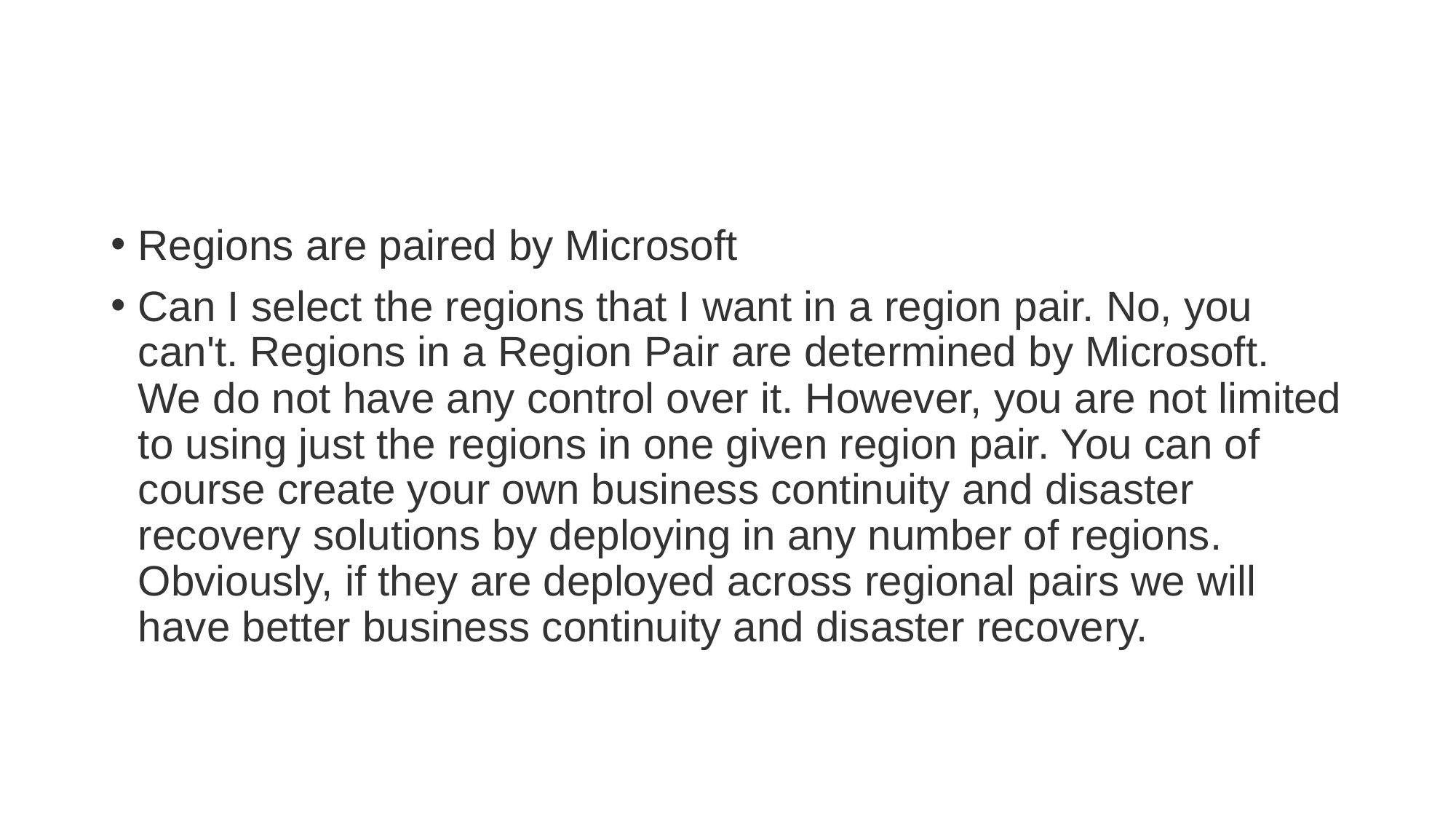

#
Regions are paired by Microsoft
Can I select the regions that I want in a region pair. No, you can't. Regions in a Region Pair are determined by Microsoft. We do not have any control over it. However, you are not limited to using just the regions in one given region pair. You can of course create your own business continuity and disaster recovery solutions by deploying in any number of regions. Obviously, if they are deployed across regional pairs we will have better business continuity and disaster recovery.